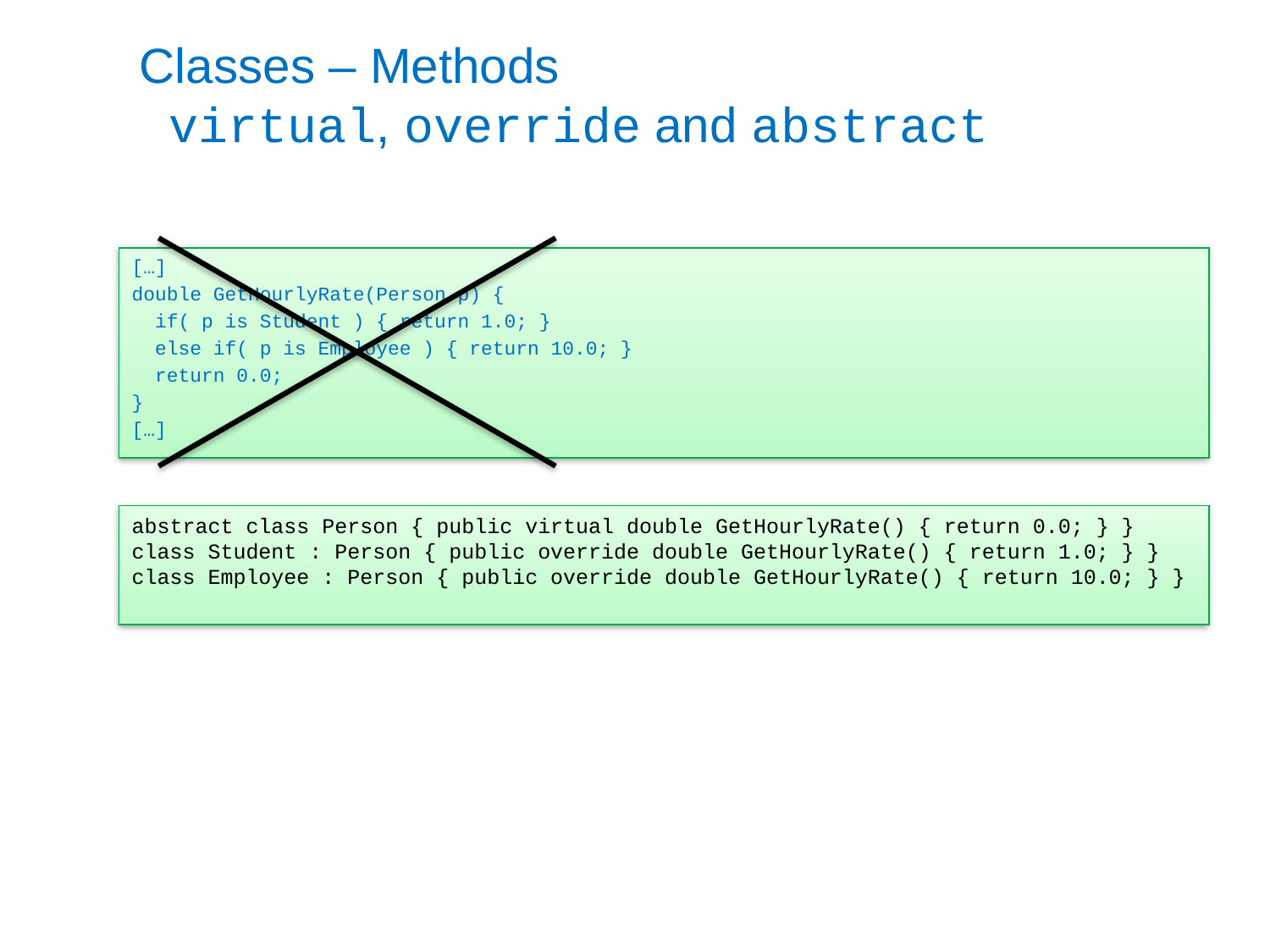

# Classes – Methods virtual, override and abstract
[…]
double GetHourlyRate(Person p) {
  if( p is Student ) { return 1.0; }
  else if( p is Employee ) { return 10.0; }
  return 0.0;
}
[…]
abstract class Person { public virtual double GetHourlyRate() { return 0.0; } }
class Student : Person { public override double GetHourlyRate() { return 1.0; } }
class Employee : Person { public override double GetHourlyRate() { return 10.0; } }